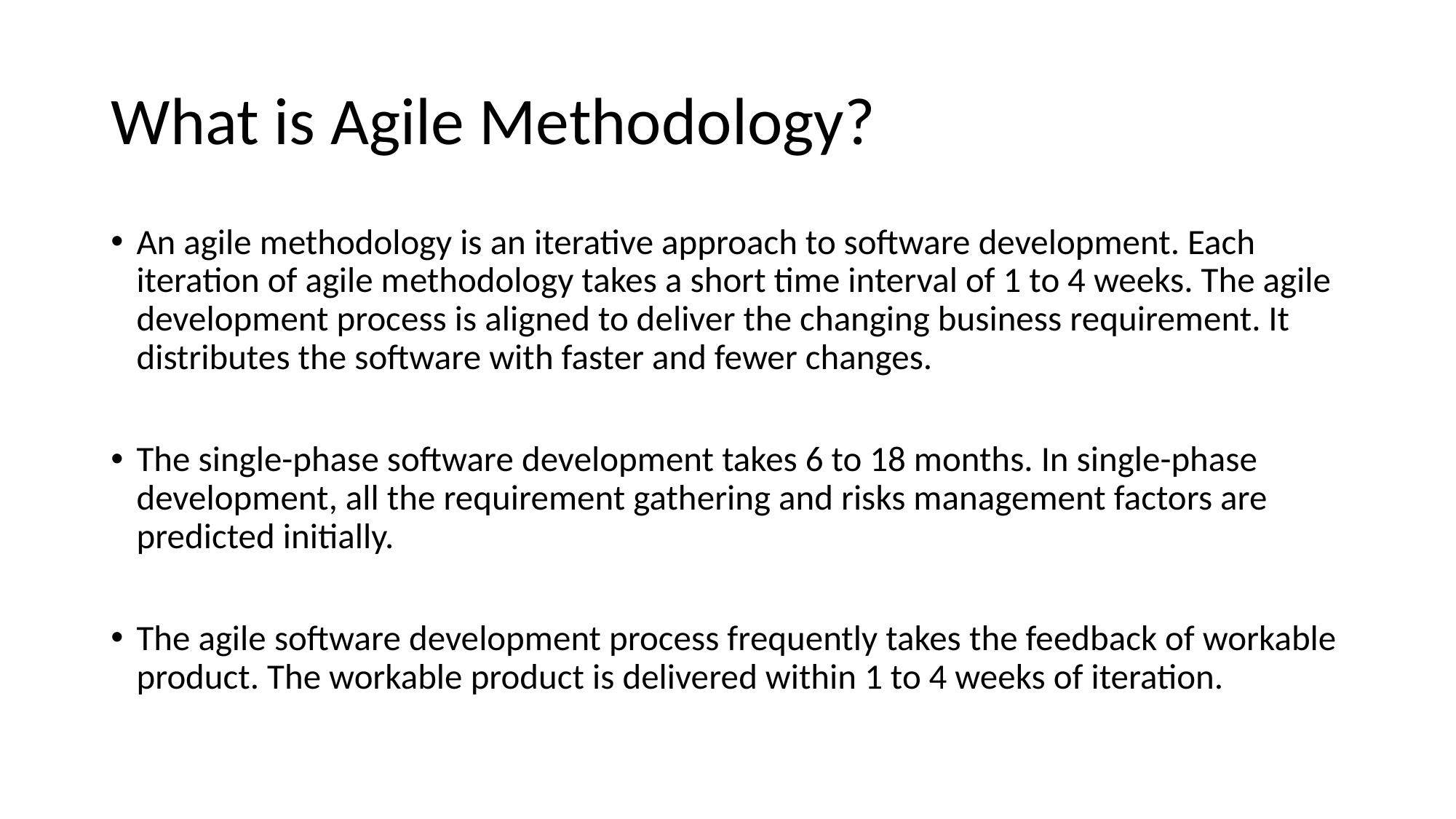

# What is Agile Methodology?
An agile methodology is an iterative approach to software development. Each iteration of agile methodology takes a short time interval of 1 to 4 weeks. The agile development process is aligned to deliver the changing business requirement. It distributes the software with faster and fewer changes.

The single-phase software development takes 6 to 18 months. In single-phase development, all the requirement gathering and risks management factors are predicted initially.

The agile software development process frequently takes the feedback of workable product. The workable product is delivered within 1 to 4 weeks of iteration.